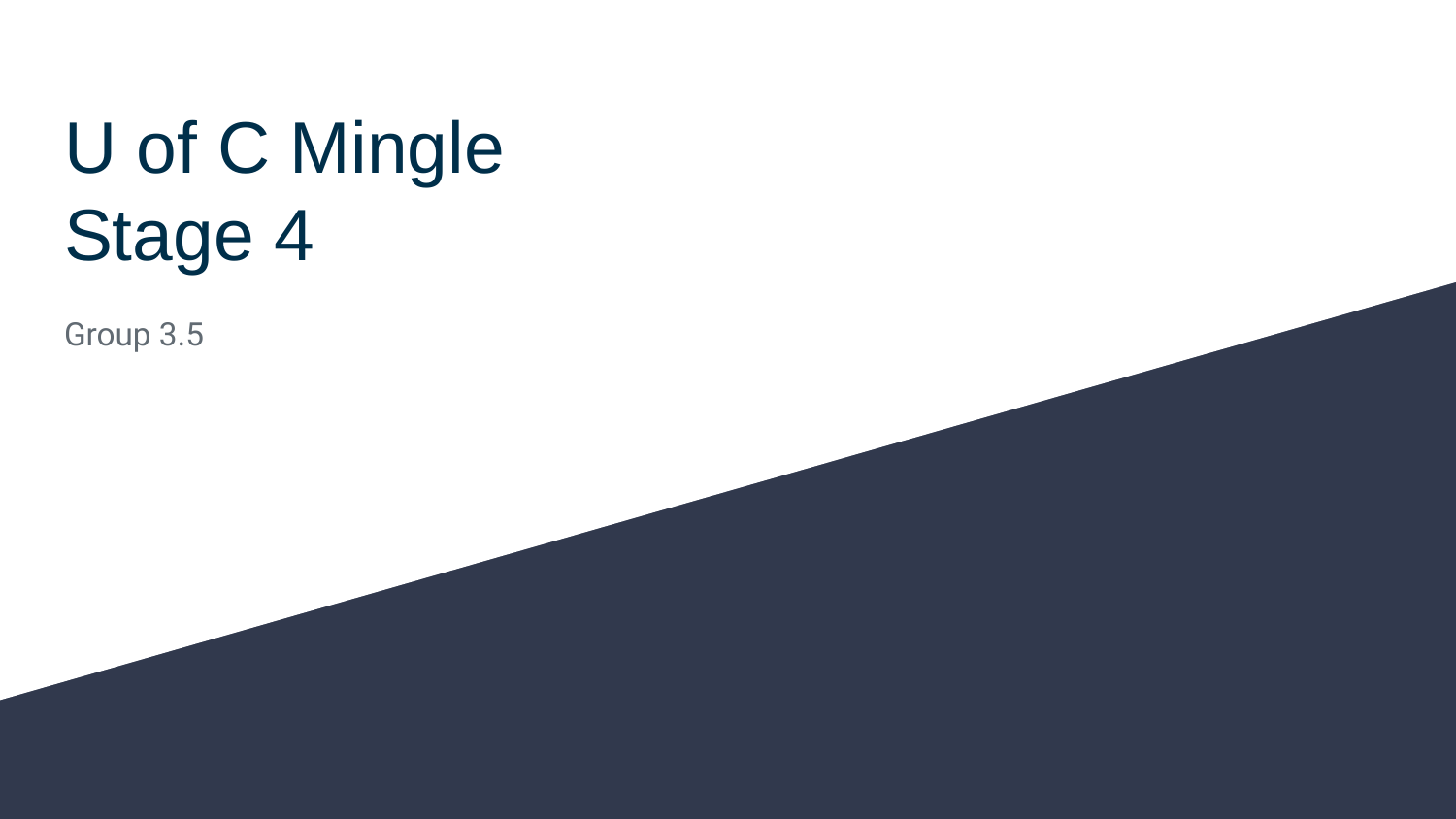

# U of C Mingle
Stage 4
Group 3.5